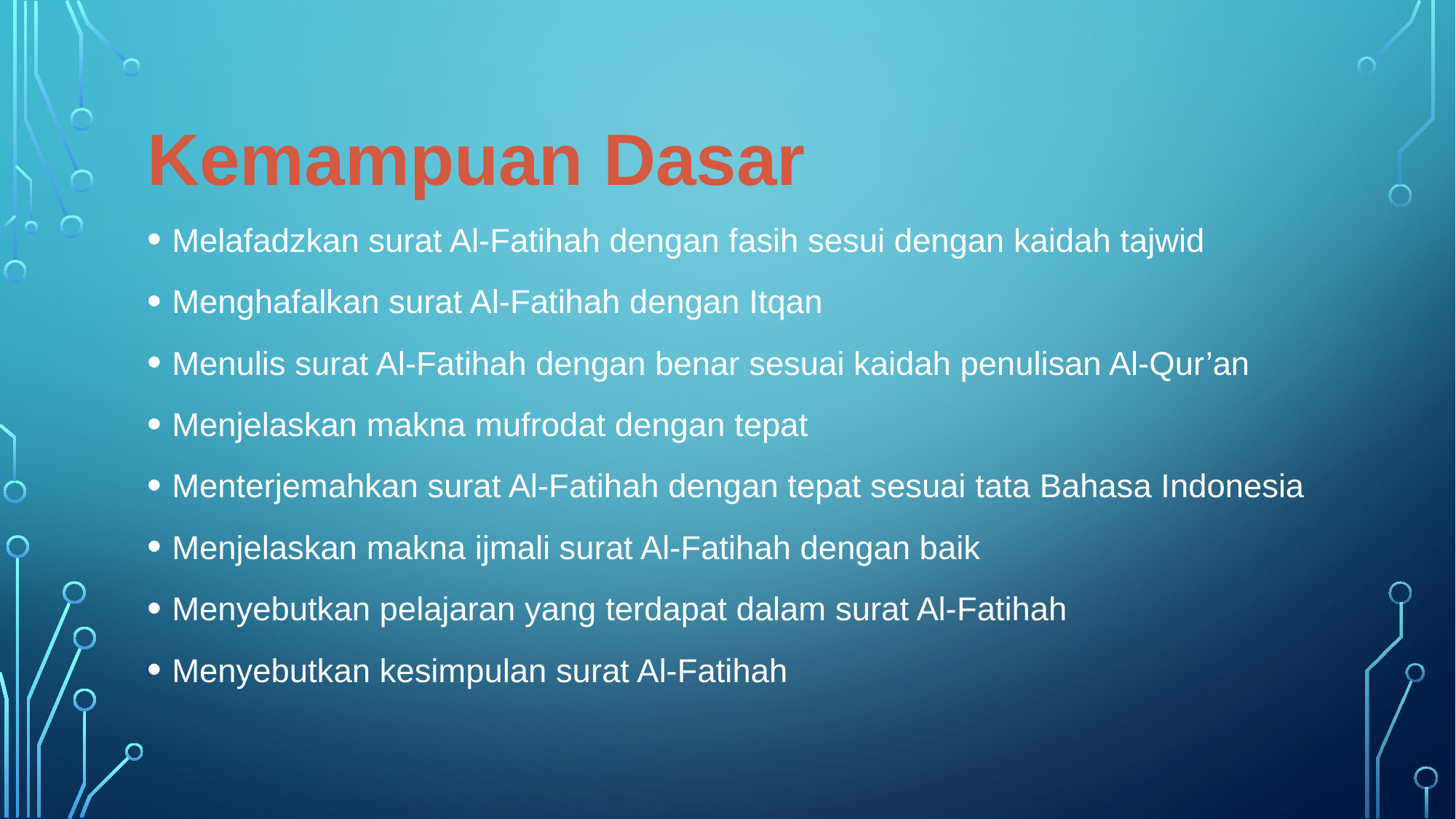

# Kemampuan Dasar
Melafadzkan surat Al-Fatihah dengan fasih sesui dengan kaidah tajwid
Menghafalkan surat Al-Fatihah dengan Itqan
Menulis surat Al-Fatihah dengan benar sesuai kaidah penulisan Al-Qur’an
Menjelaskan makna mufrodat dengan tepat
Menterjemahkan surat Al-Fatihah dengan tepat sesuai tata Bahasa Indonesia
Menjelaskan makna ijmali surat Al-Fatihah dengan baik
Menyebutkan pelajaran yang terdapat dalam surat Al-Fatihah
Menyebutkan kesimpulan surat Al-Fatihah